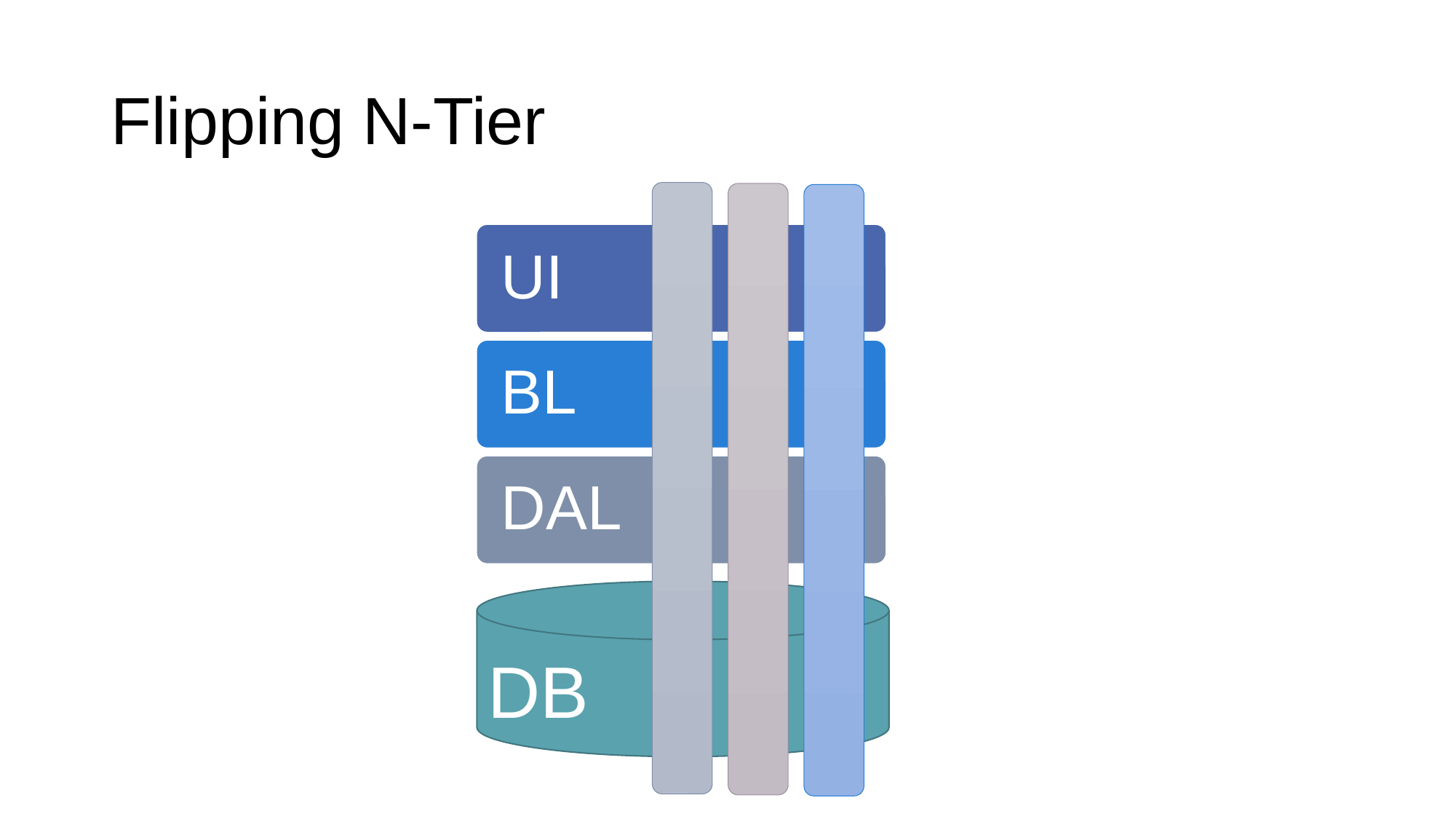

# Flipping N-Tier

UI
BL
DAL
DB